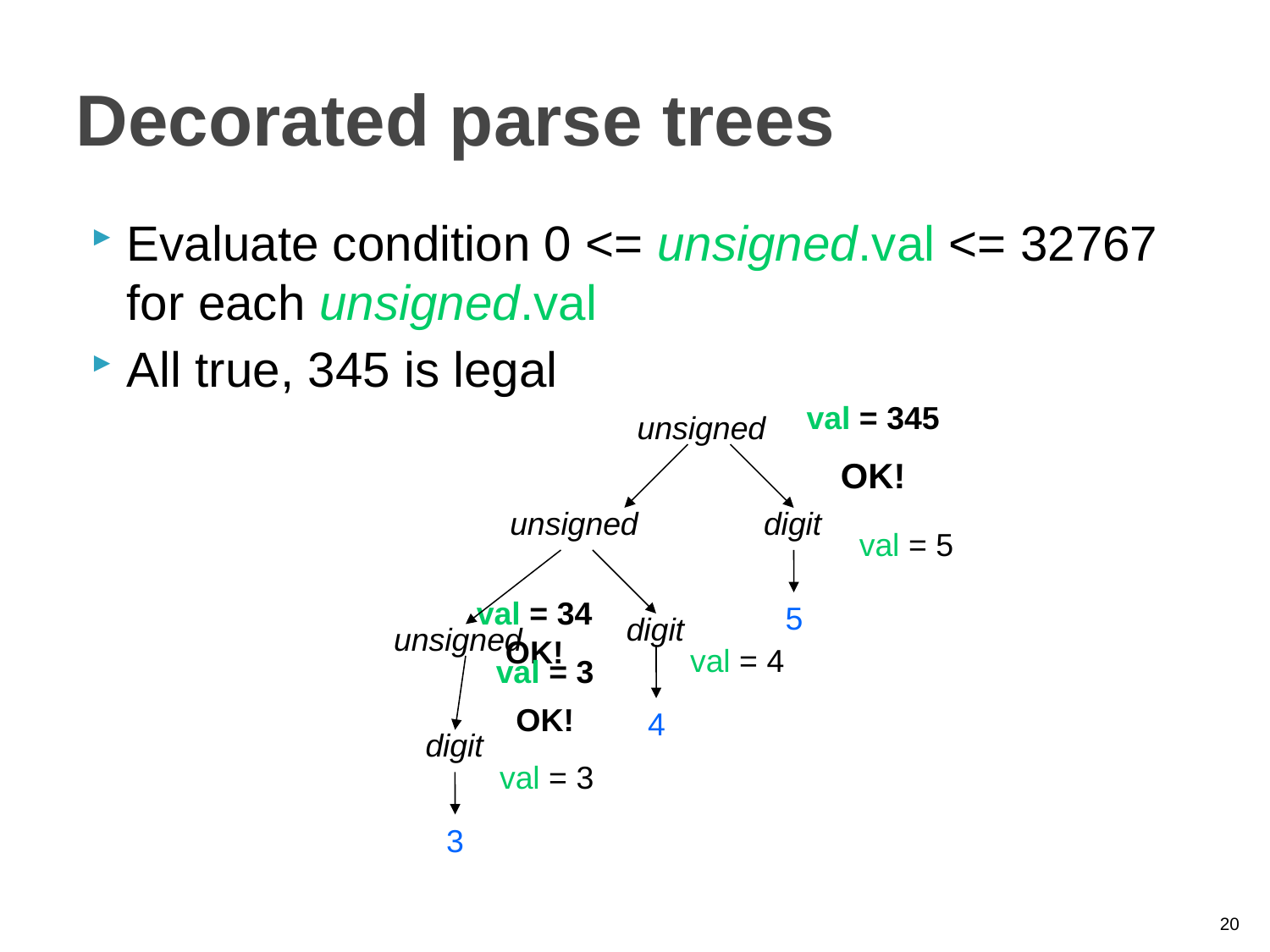

# Decorated parse trees
Evaluate condition 0 <= unsigned.val <= 32767 for each unsigned.val
All true, 345 is legal

val = 345
OK!
unsigned

unsigned
digit
val = 5

5
digit
unsigned
val = 4
val = 3
OK!

4
digit
val = 3

3
val = 34
OK!
20